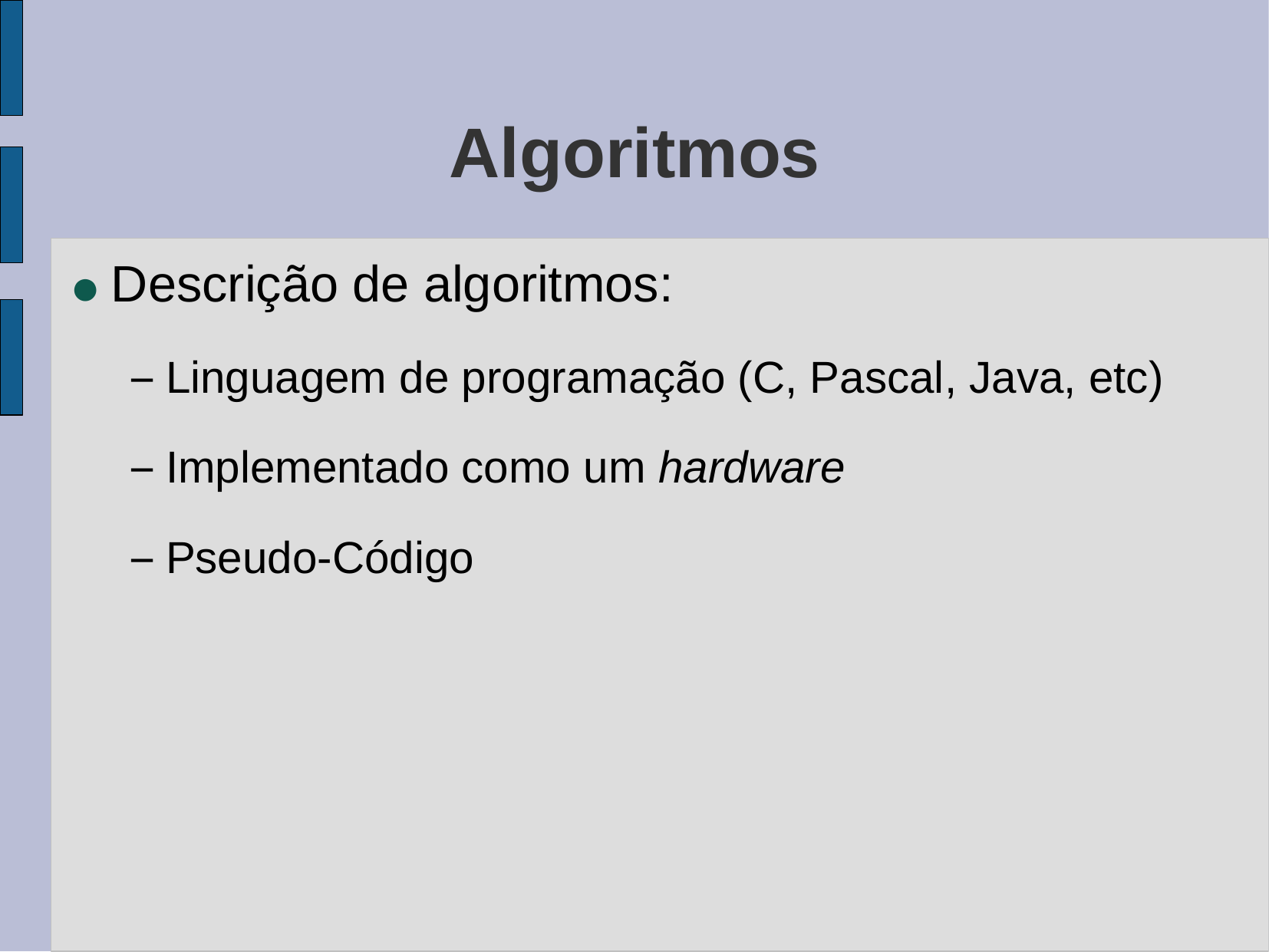

Algoritmos
Descrição de algoritmos:
Linguagem de programação (C, Pascal, Java, etc)
Implementado como um hardware
Pseudo-Código